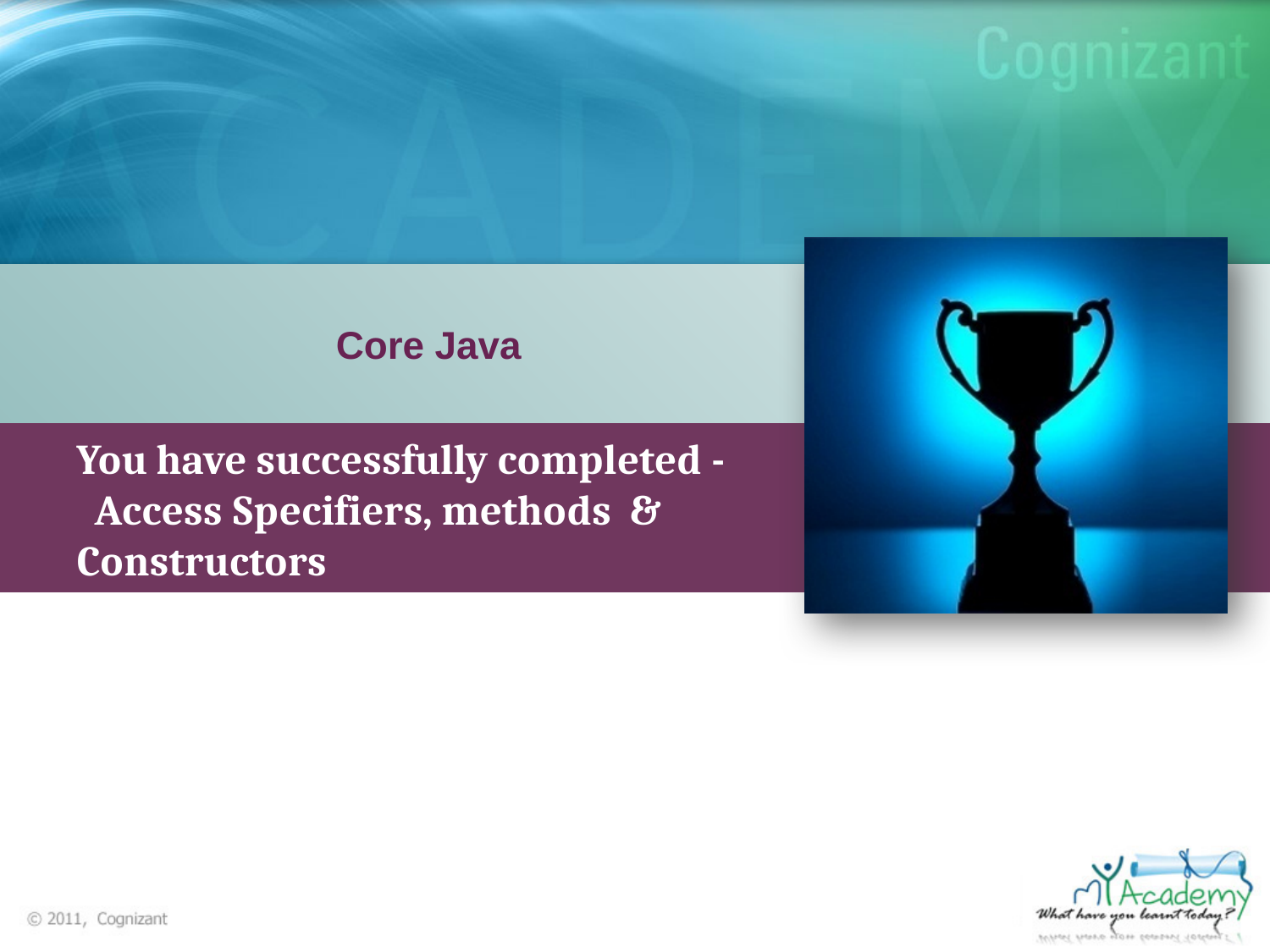

Core Java
You have successfully completed -
  Access Specifiers, methods  & Constructors